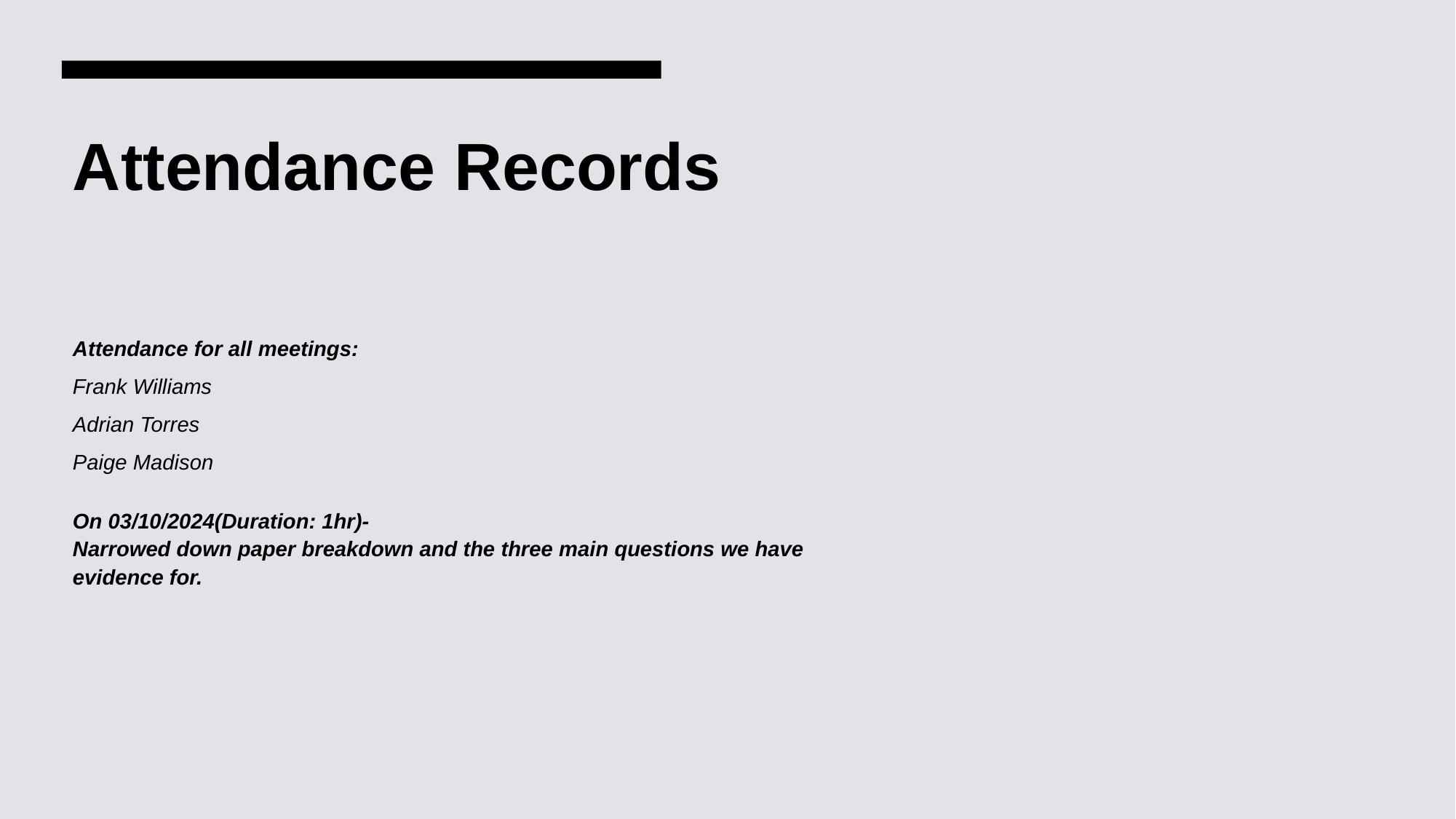

# Attendance Records
Attendance for all meetings:
Frank Williams
Adrian Torres
Paige Madison

On 03/10/2024(Duration: 1hr)-
Narrowed down paper breakdown and the three main questions we have evidence for.